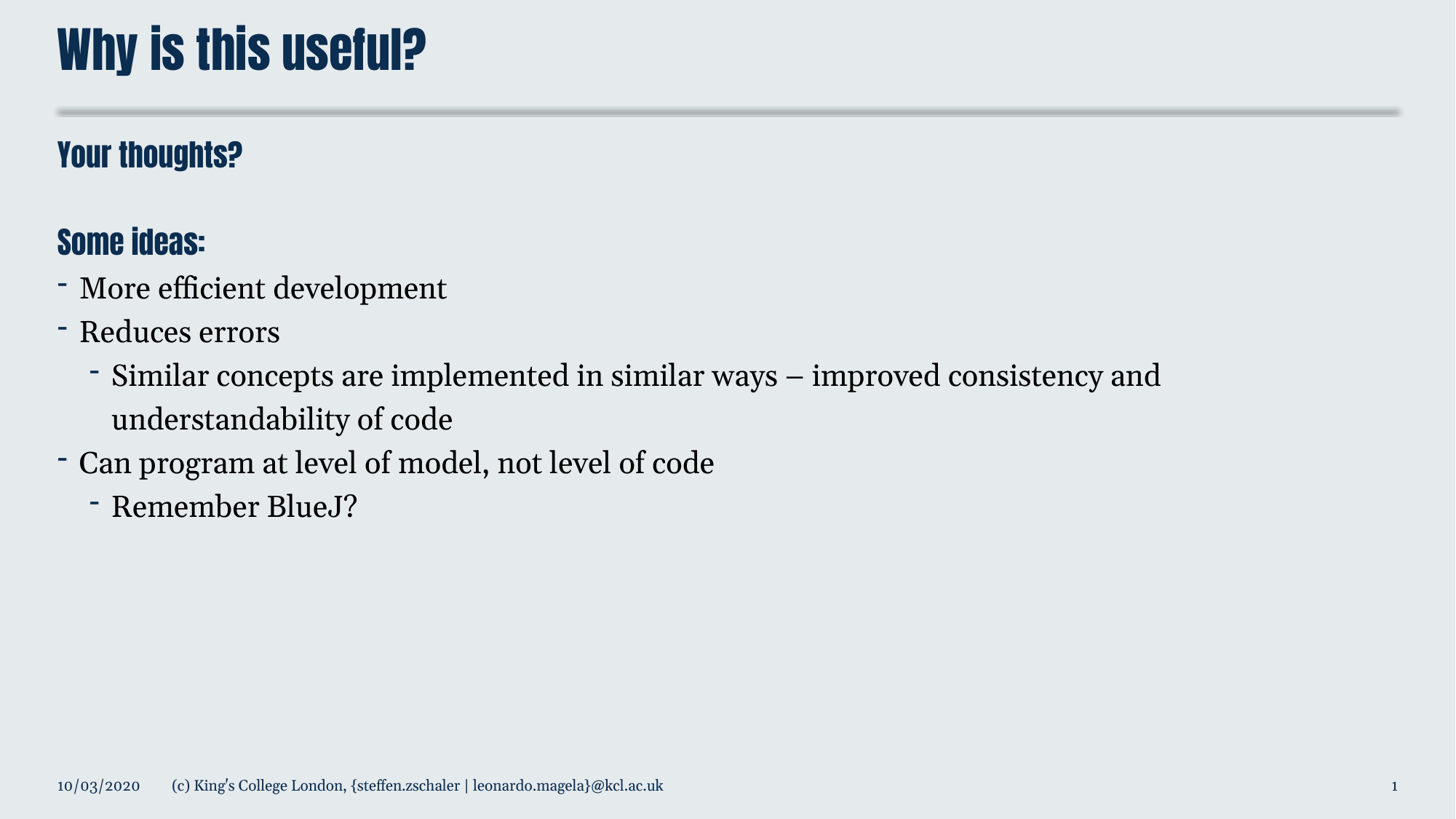

# Why is this useful?
Your thoughts?

Some ideas:
More efficient development
Reduces errors
Similar concepts are implemented in similar ways – improved consistency and understandability of code
Can program at level of model, not level of code
Remember BlueJ?
10/03/2020
(c) King's College London, {steffen.zschaler | leonardo.magela}@kcl.ac.uk
1